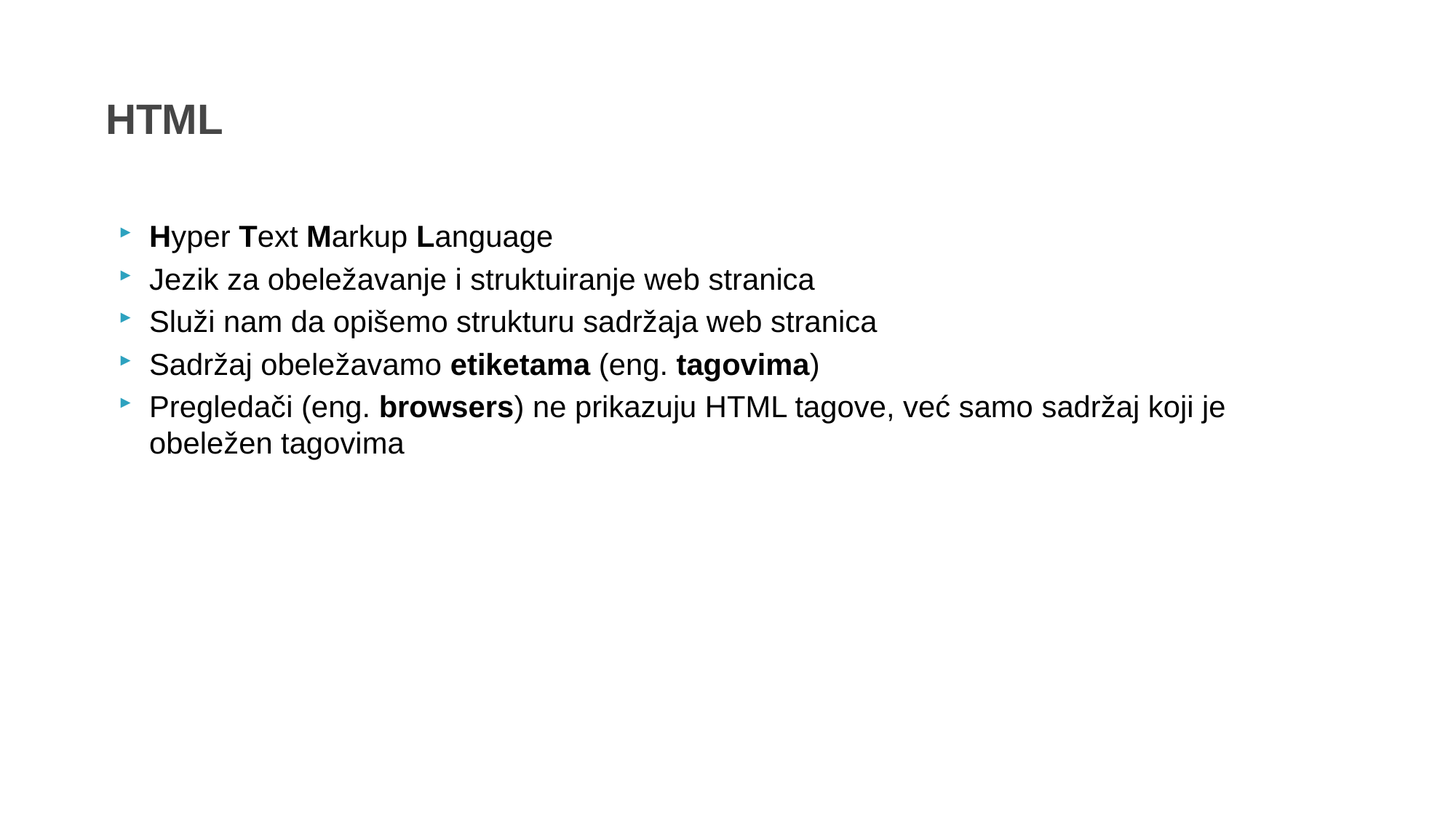

HTML

Hyper Text Markup Language
Jezik za obeležavanje i struktuiranje web stranica
Služi nam da opišemo strukturu sadržaja web stranica
Sadržaj obeležavamo etiketama (eng. tagovima)
Pregledači (eng. browsers) ne prikazuju HTML tagove, već samo sadržaj koji je obeležen tagovima